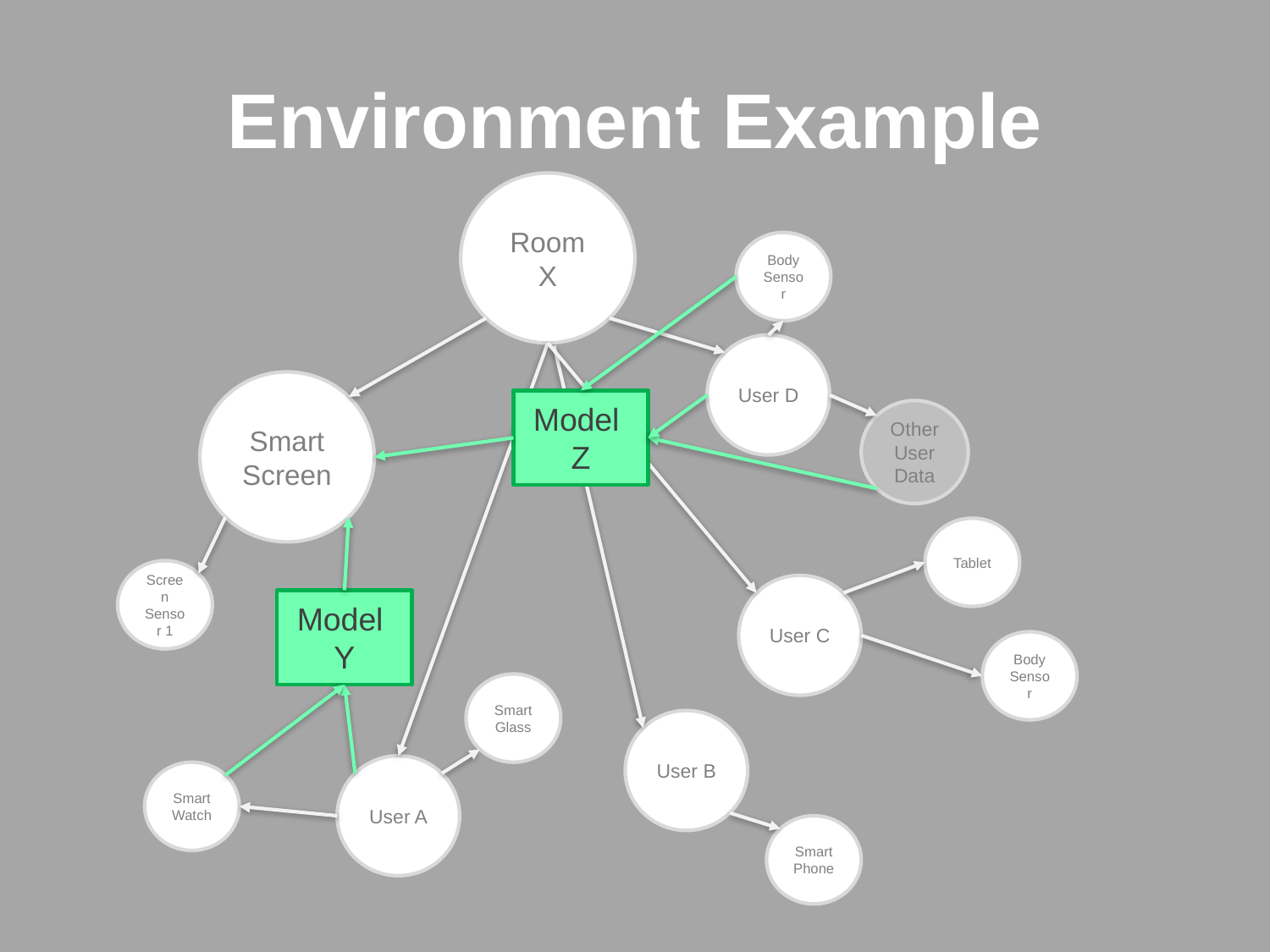

# Environment Example
Room X
Body Sensor
User D
Smart Screen
Model
Z
Other
User
Data
Tablet
Screen Sensor 1
User C
Model
Y
Body Sensor
Smart Glass
User B
User A
Smart Watch
Smart Phone